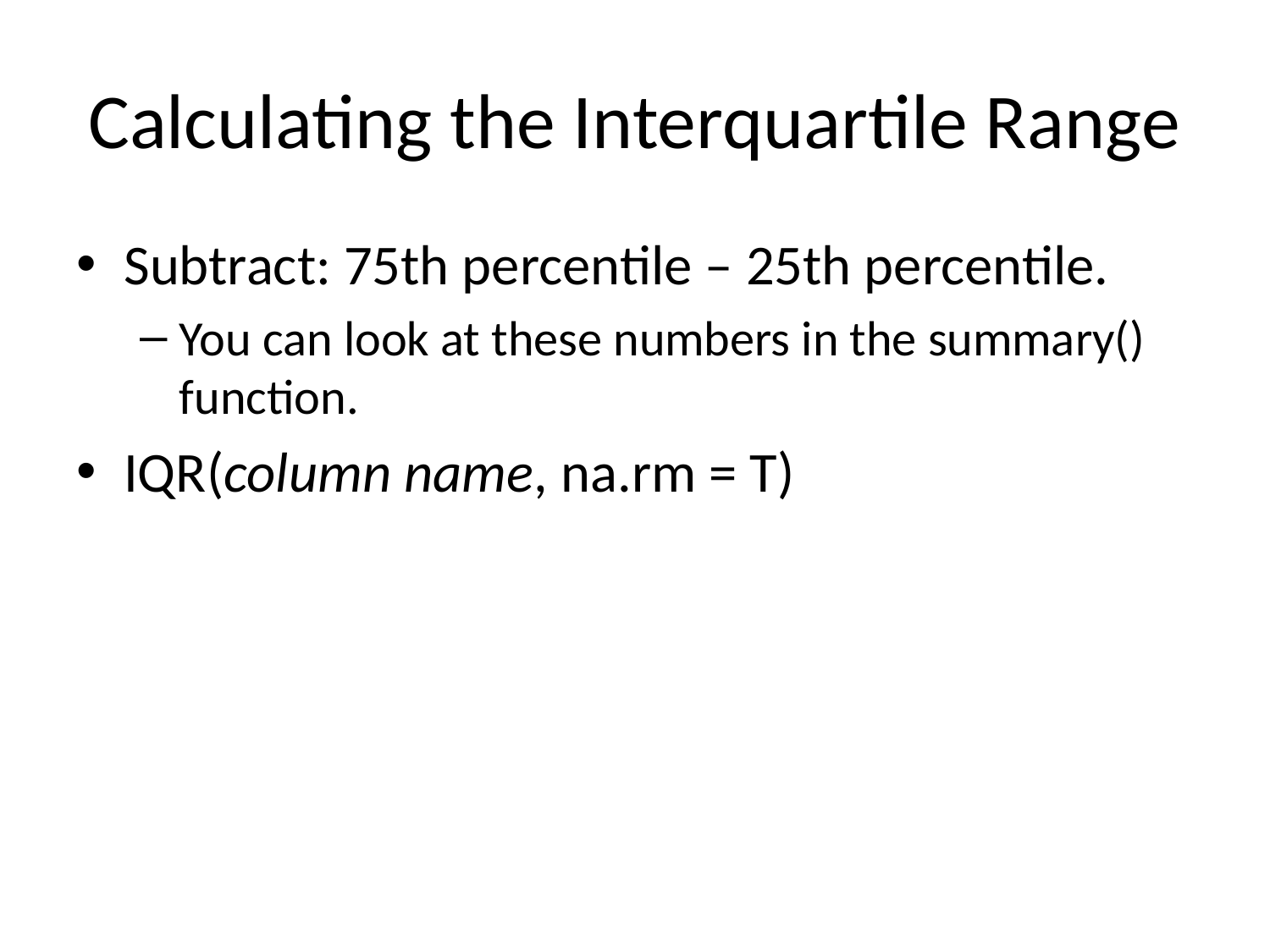

# Calculating the Interquartile Range
Subtract: 75th percentile – 25th percentile.
You can look at these numbers in the summary() function.
IQR(column name, na.rm = T)